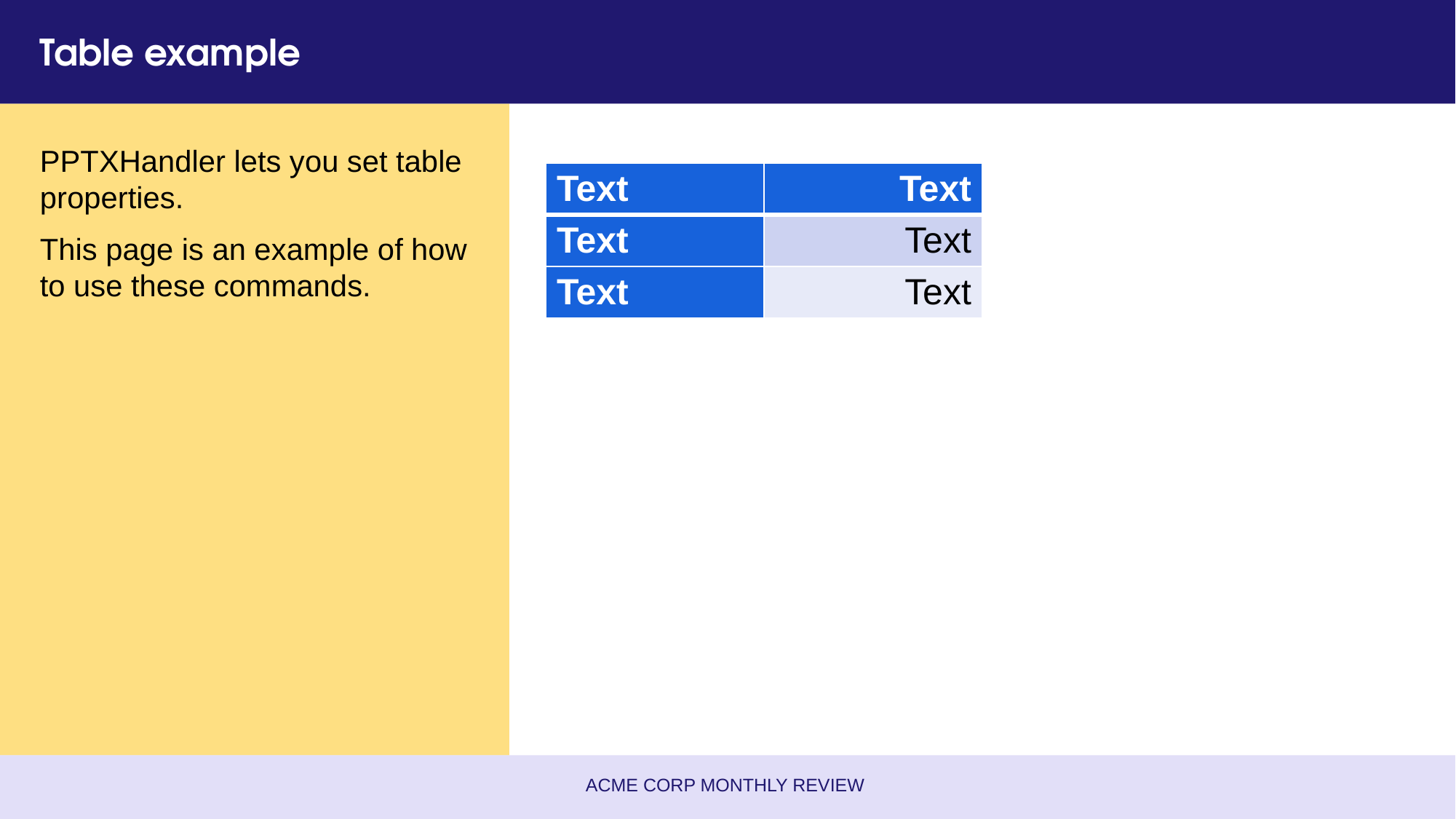

# Table example
PPTXHandler lets you set table properties.
This page is an example of how to use these commands.
| Text | Text |
| --- | --- |
| Text | Text |
| Text | Text |
Acme Corp Monthly Review